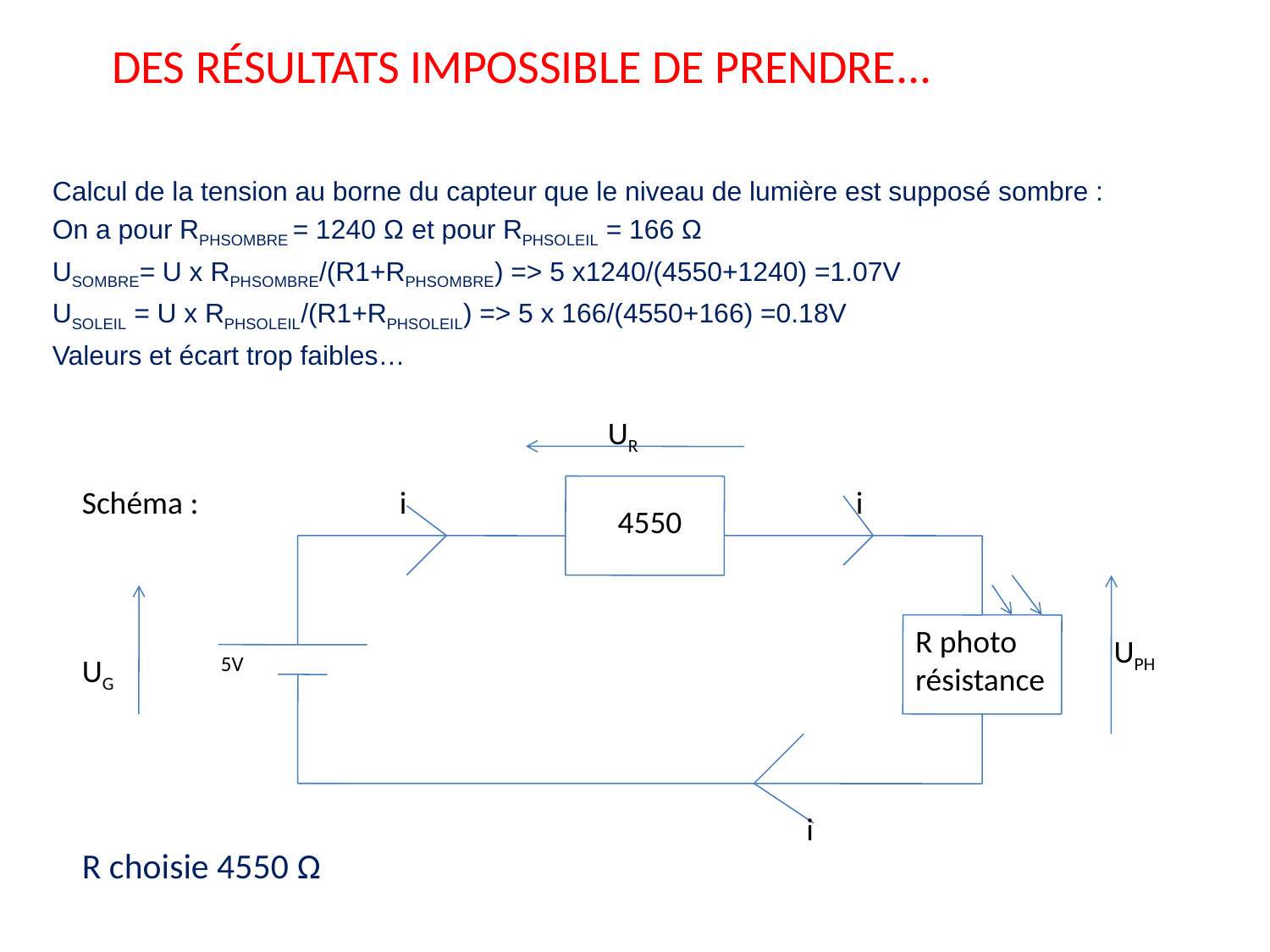

# Des résultats impossible de prendre...
Calcul de la tension au borne du capteur que le niveau de lumière est supposé sombre :
On a pour RPHSOMBRE = 1240 Ω et pour RPHSOLEIL = 166 Ω
USOMBRE= U x RPHSOMBRE/(R1+RPHSOMBRE) => 5 x1240/(4550+1240) =1.07V
USOLEIL = U x RPHSOLEIL/(R1+RPHSOLEIL) => 5 x 166/(4550+166) =0.18V
Valeurs et écart trop faibles…
UR
Schéma :
i
i
4550
R photo résistance
UPH
UG
5V
R choisie 4550 Ω

i